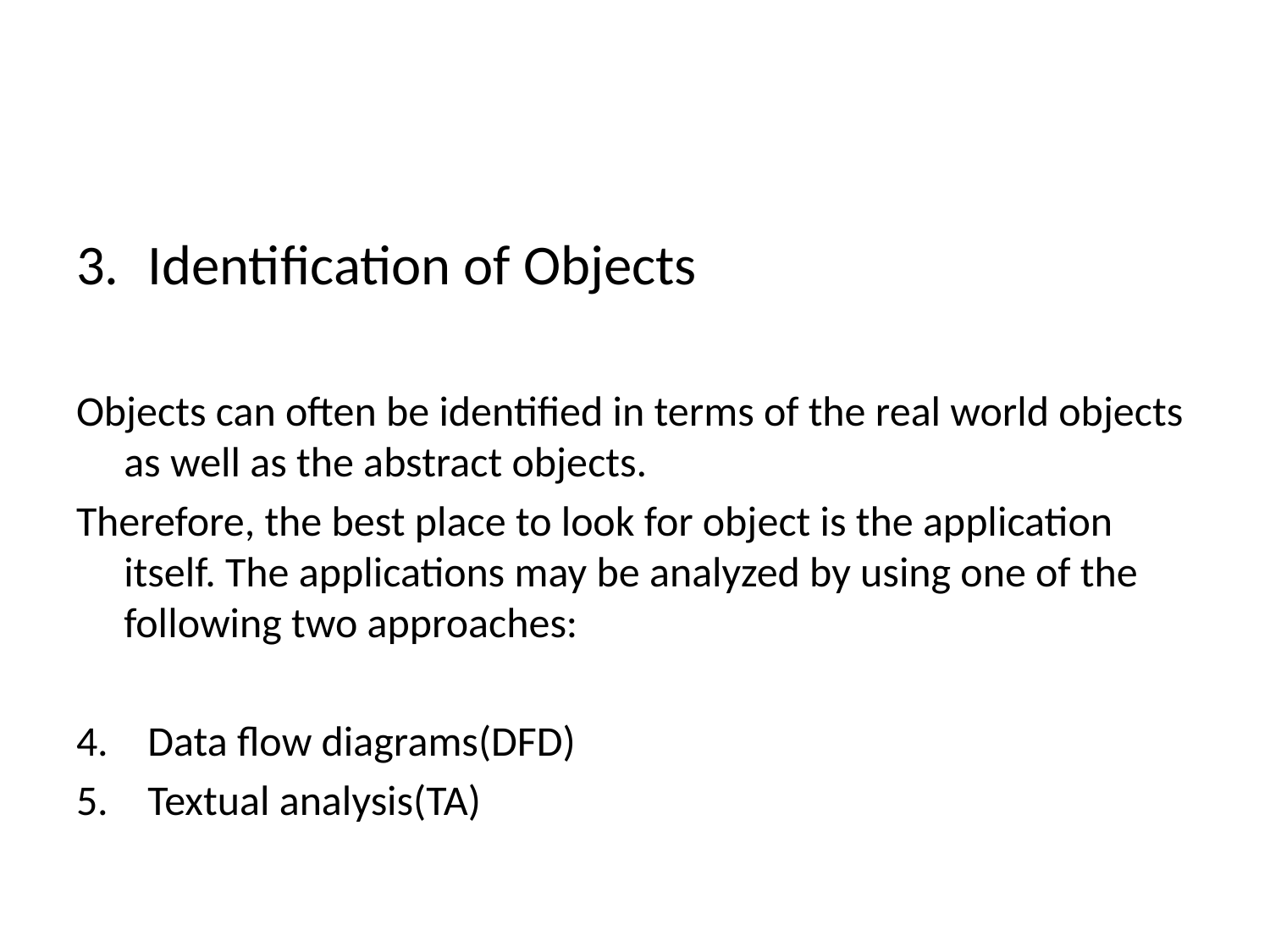

#
Identification of Objects

Objects can often be identified in terms of the real world objects as well as the abstract objects.
Therefore, the best place to look for object is the application itself. The applications may be analyzed by using one of the following two approaches:

Data flow diagrams(DFD)
Textual analysis(TA)